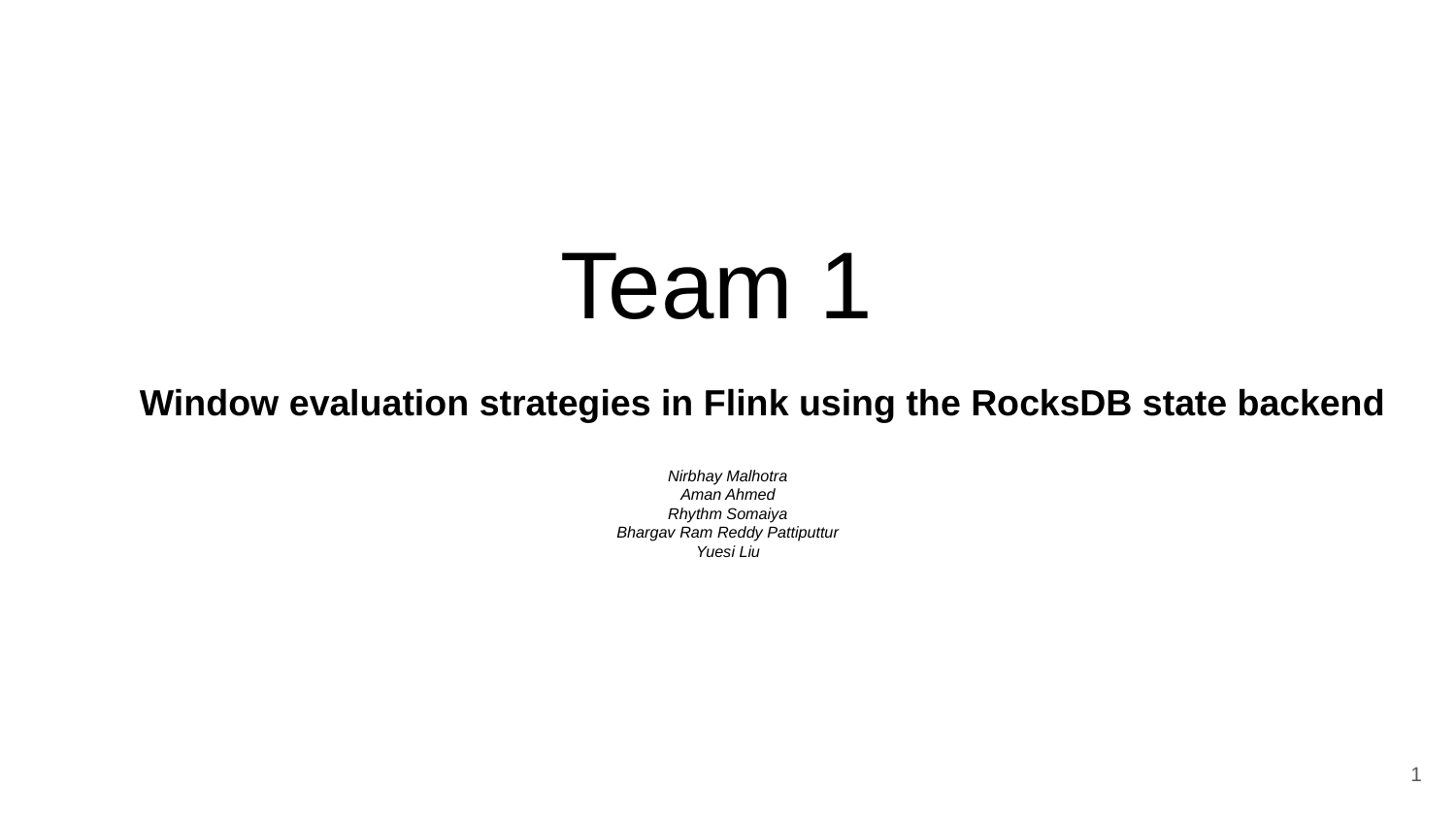

# Team 1
Window evaluation strategies in Flink using the RocksDB state backend
Nirbhay Malhotra
Aman Ahmed
Rhythm Somaiya
Bhargav Ram Reddy Pattiputtur
Yuesi Liu

1